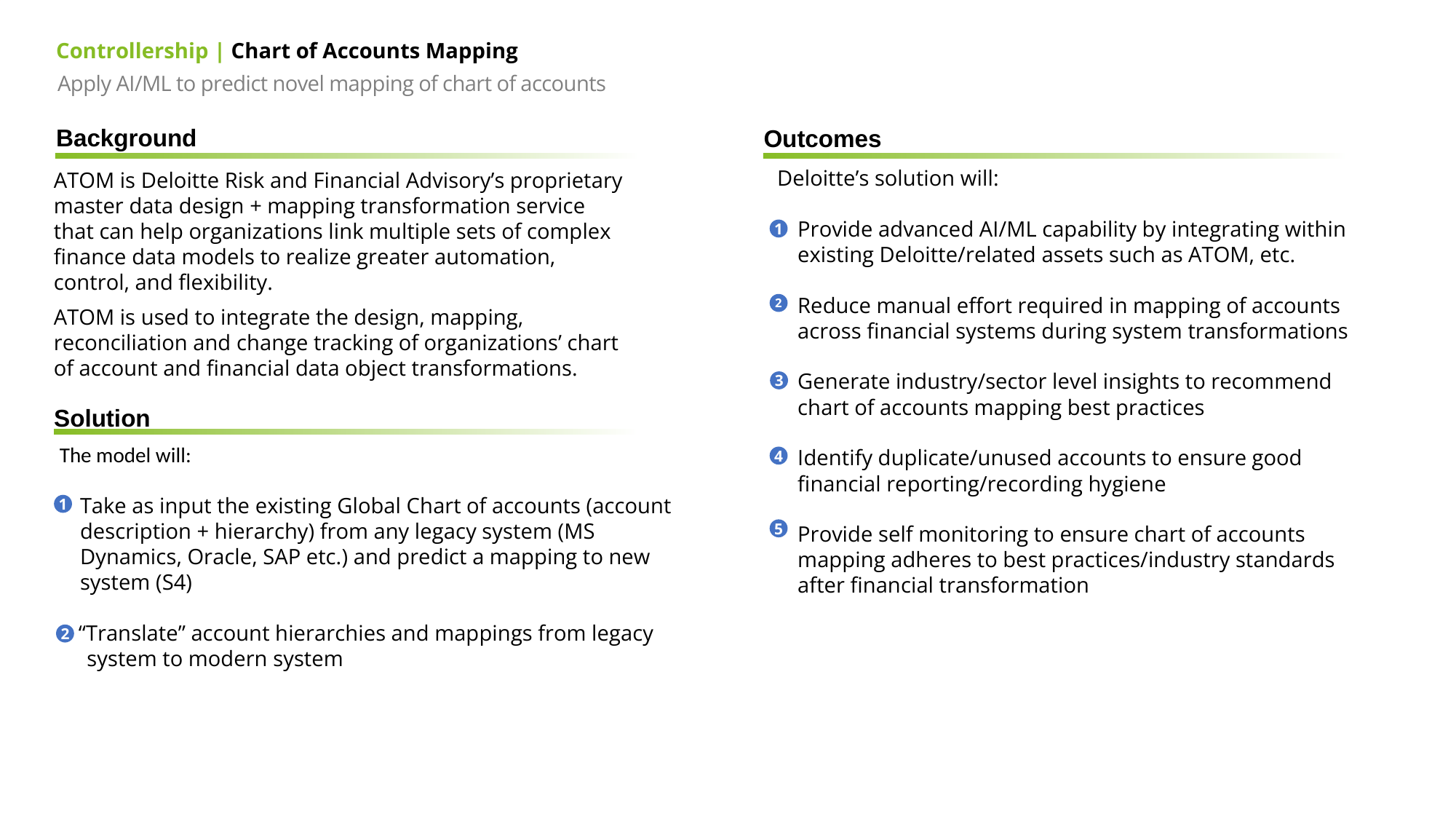

Controllership | Chart of Accounts Mapping

Apply AI/ML to predict novel mapping of chart of accounts
Background
Outcomes

Deloitte’s solution will:

Provide advanced AI/ML capability by integrating within existing Deloitte/related assets such as ATOM, etc.

Reduce manual effort required in mapping of accounts across financial systems during system transformations

Generate industry/sector level insights to recommend chart of accounts mapping best practices

Identify duplicate/unused accounts to ensure good financial reporting/recording hygiene

Provide self monitoring to ensure chart of accounts mapping adheres to best practices/industry standards after financial transformation

ATOM is Deloitte Risk and Financial Advisory’s proprietary master data design + mapping transformation service that can help organizations link multiple sets of complex finance data models to realize greater automation, control, and flexibility.
ATOM is used to integrate the design, mapping, reconciliation and change tracking of organizations’ chart of account and financial data object transformations.
1
2
3
Solution

The model will:

Take as input the existing Global Chart of accounts (account description + hierarchy) from any legacy system (MS Dynamics, Oracle, SAP etc.) and predict a mapping to new system (S4)

    “Translate” account hierarchies and mappings from legacy
     system to modern system
4
1
5
2